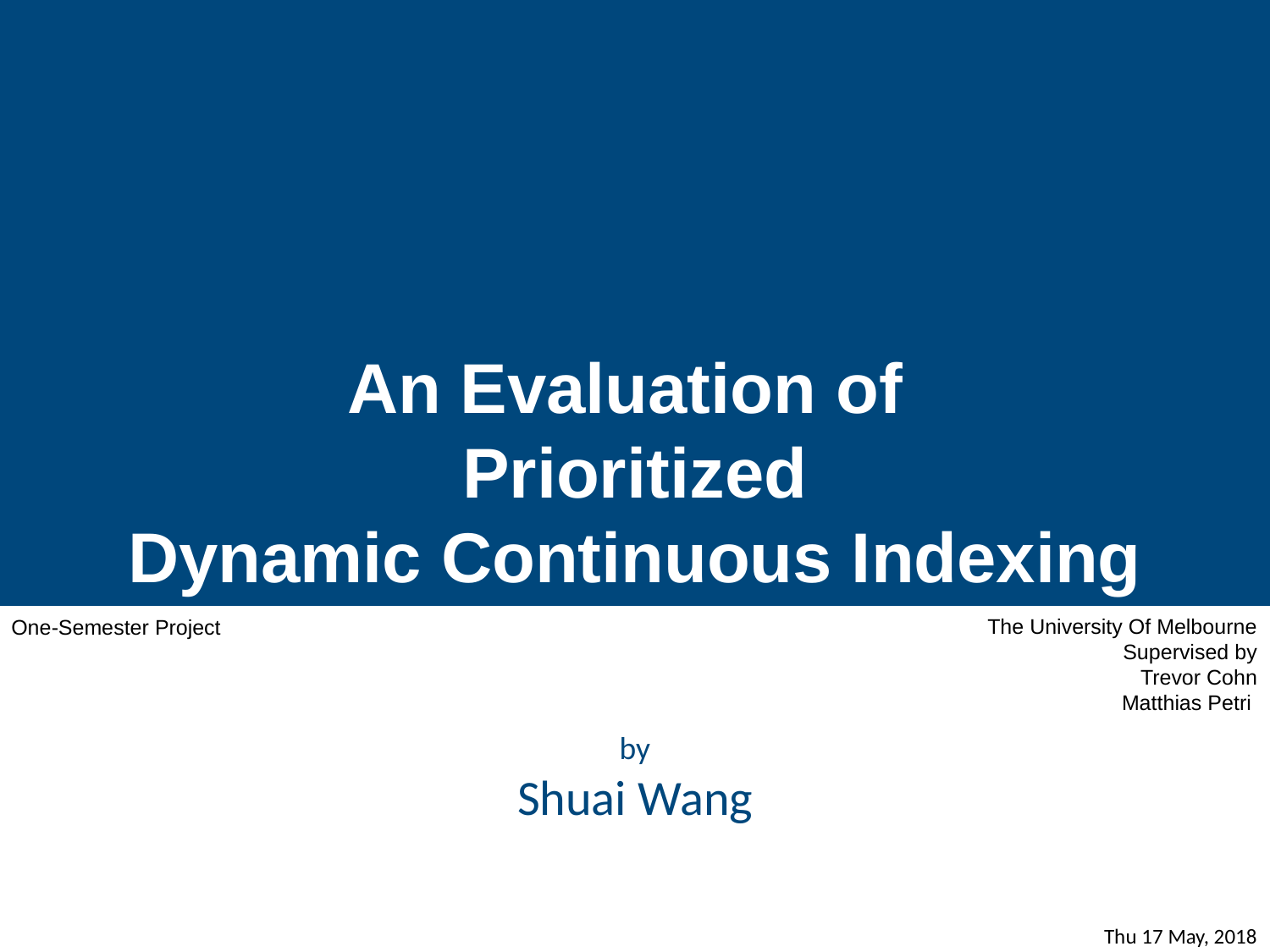

An Evaluation of
Prioritized
Dynamic Continuous Indexing
The University Of Melbourne
Supervised by
Trevor Cohn
Matthias Petri
One-Semester Project
by
Shuai Wang
Thu 17 May, 2018